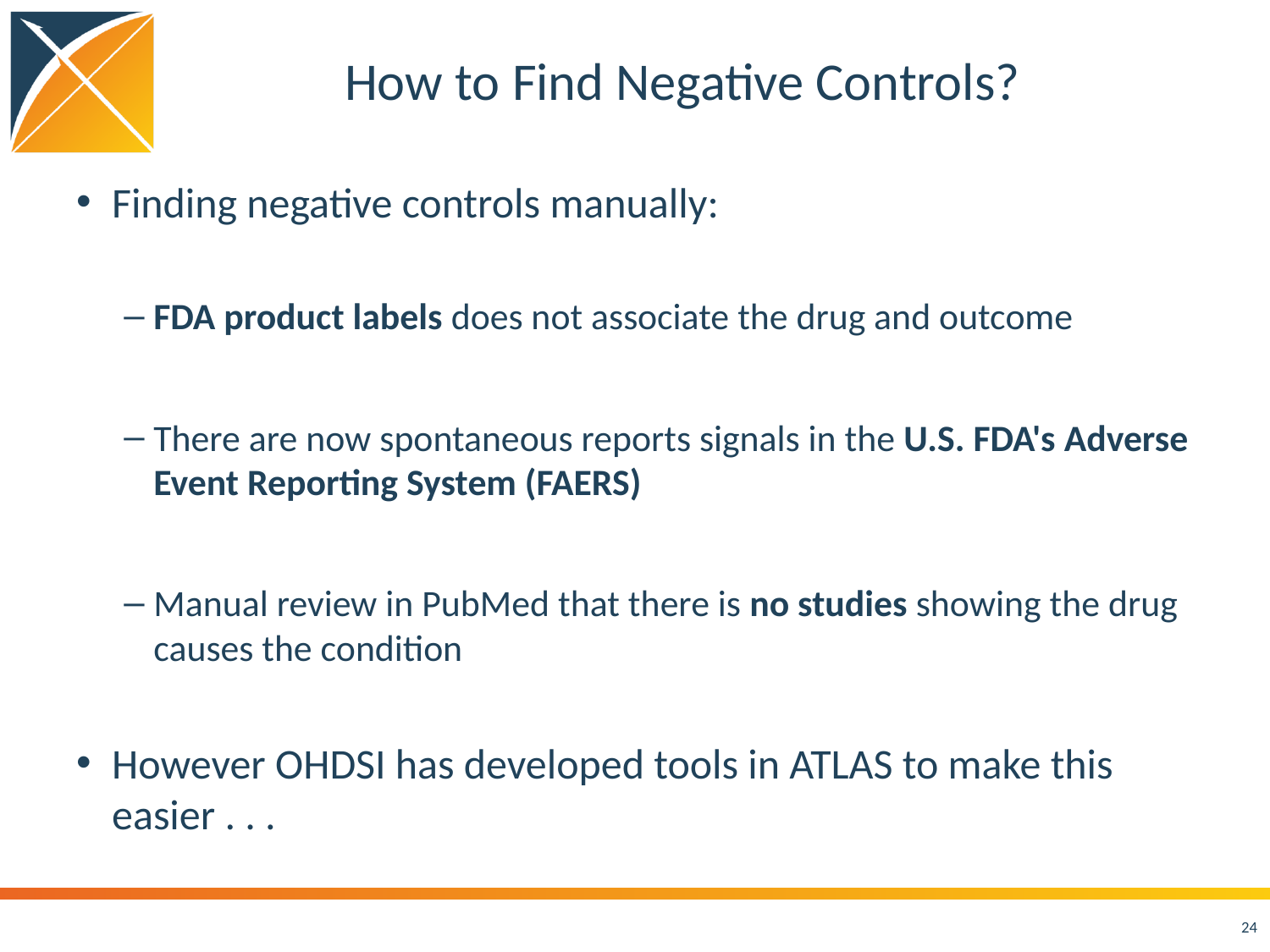

# How to Find Negative Controls?
Finding negative controls manually:

FDA product labels does not associate the drug and outcome

There are now spontaneous reports signals in the U.S. FDA's Adverse Event Reporting System (FAERS)

Manual review in PubMed that there is no studies showing the drug causes the condition

However OHDSI has developed tools in ATLAS to make this easier . . .

24